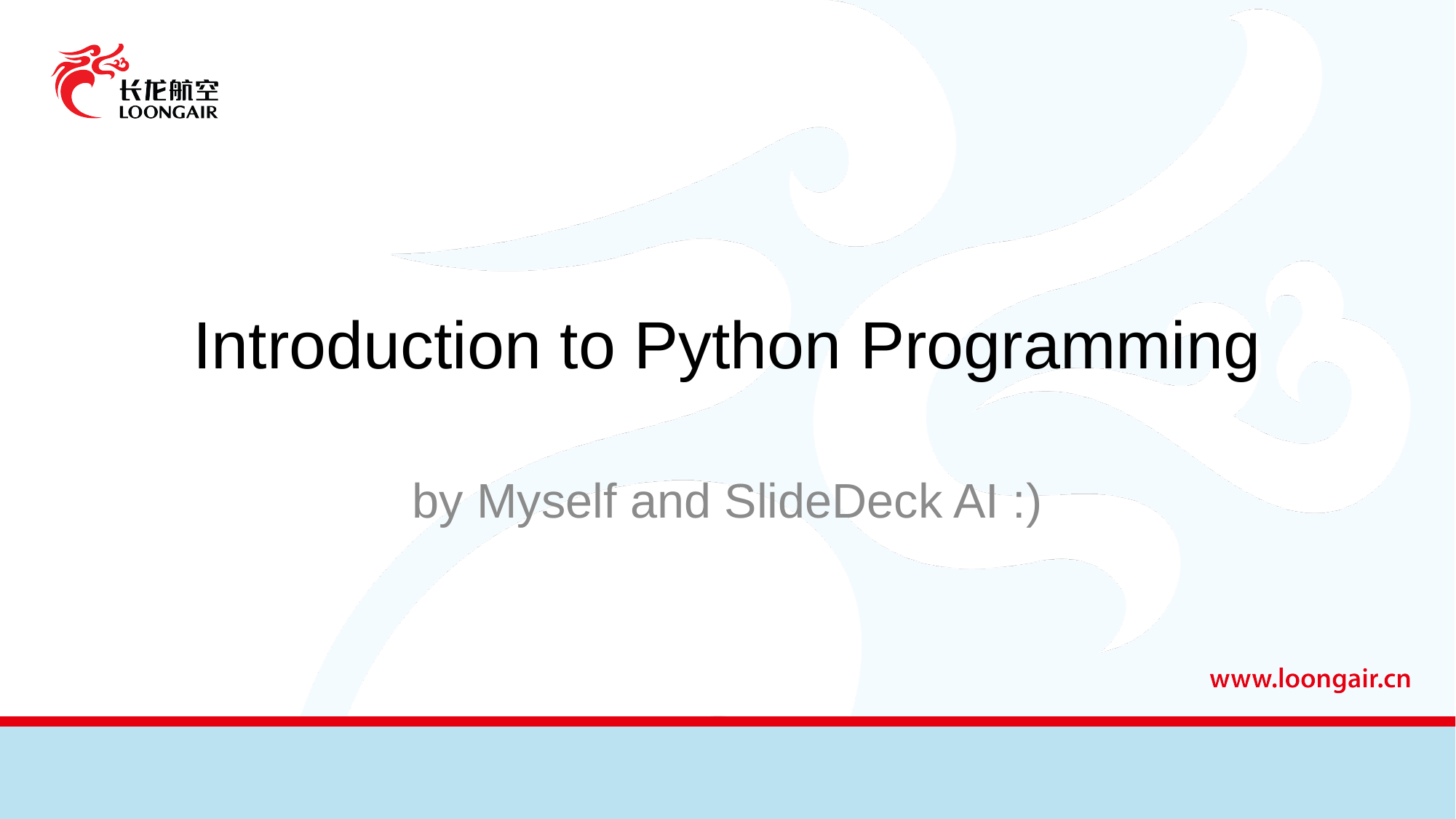

# Introduction to Python Programming
by Myself and SlideDeck AI :)